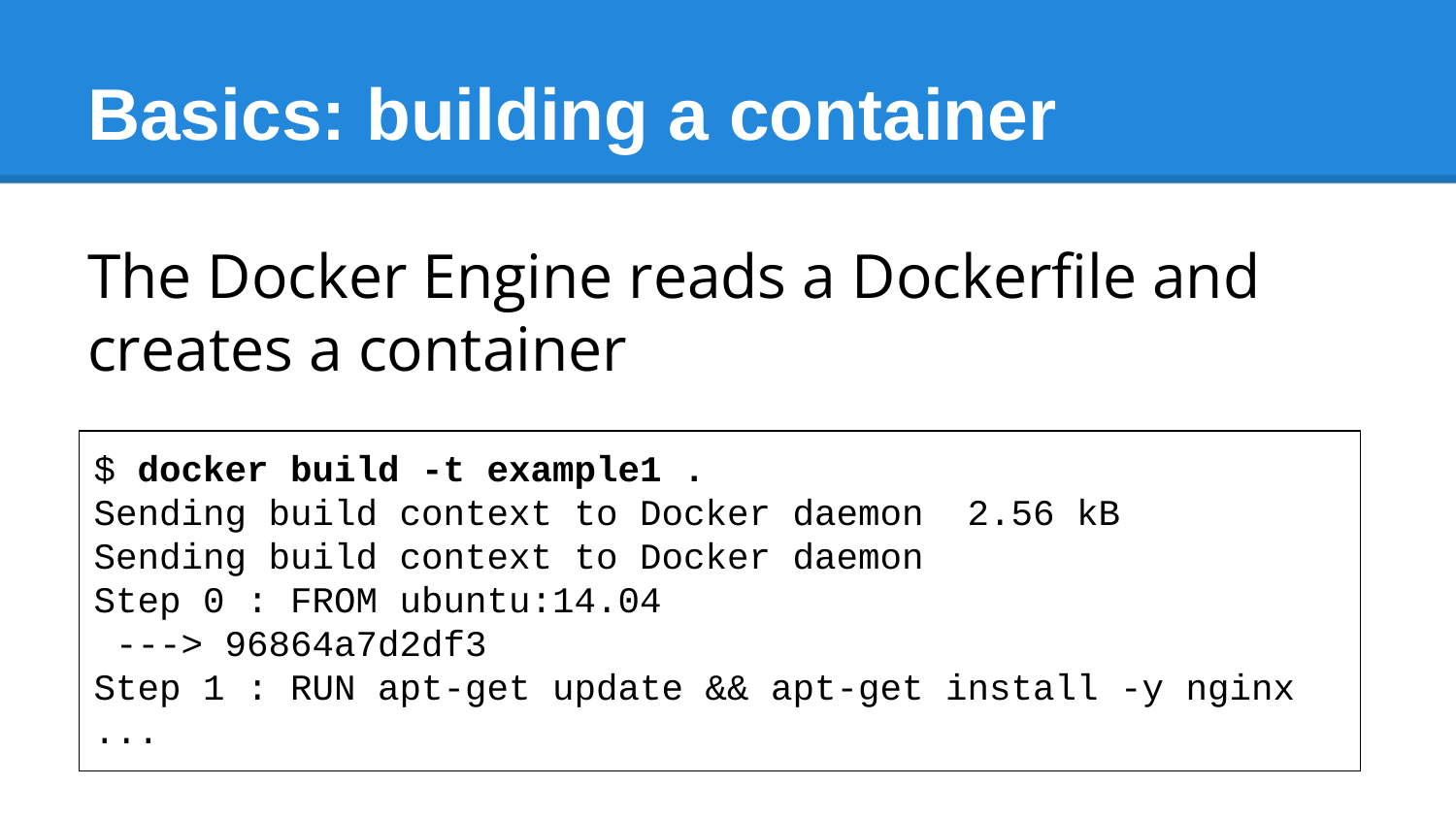

# Basics: building a container
The Docker Engine reads a Dockerfile and creates a container
$ docker build -t example1 .
Sending build context to Docker daemon  2.56 kB
Sending build context to Docker daemon
Step 0 : FROM ubuntu:14.04
 ---> 96864a7d2df3
Step 1 : RUN apt-get update && apt-get install -y nginx
...